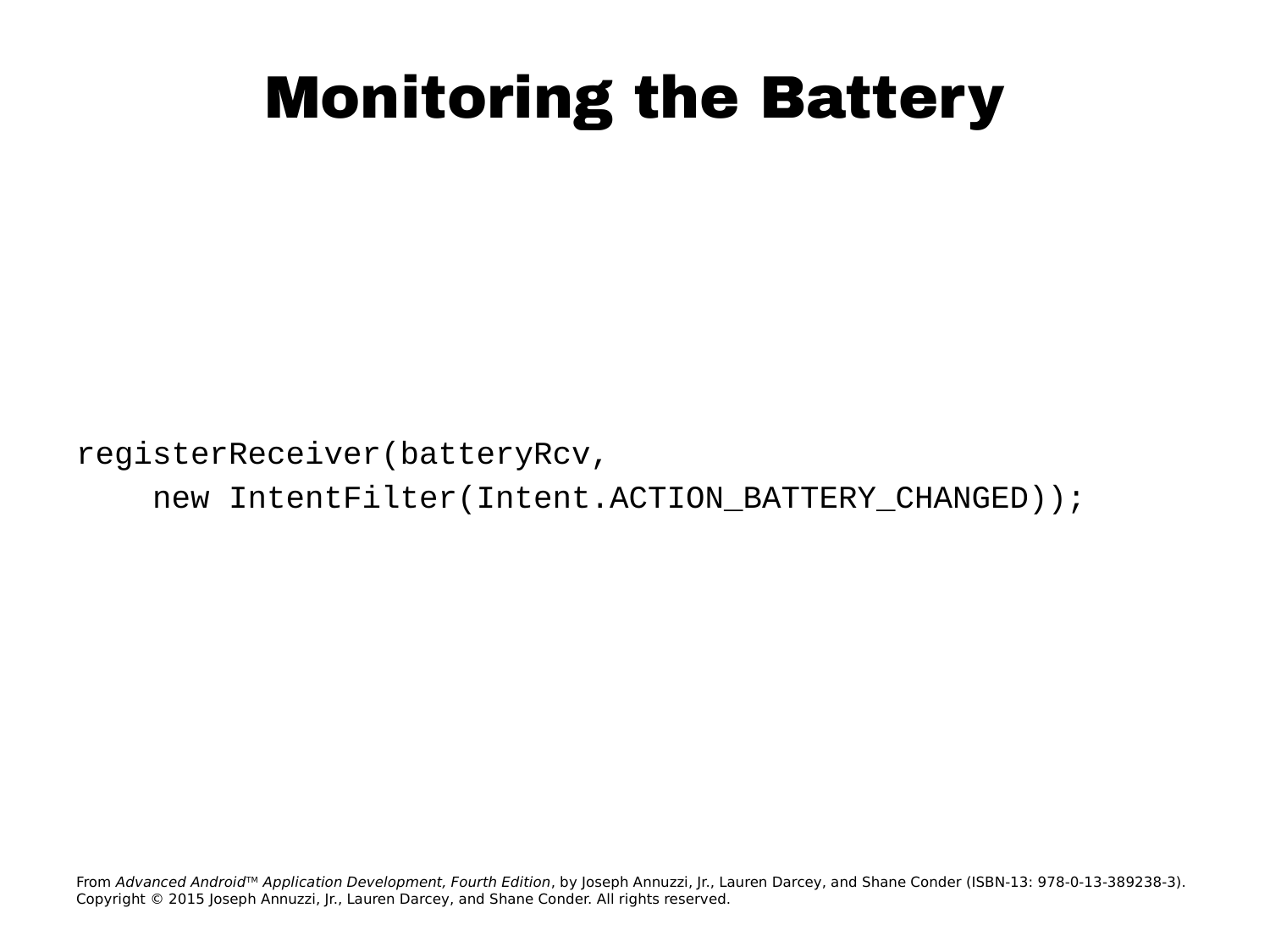

# Monitoring the Battery

registerReceiver(batteryRcv,
    new IntentFilter(Intent.ACTION_BATTERY_CHANGED));
From Advanced AndroidTM Application Development, Fourth Edition, by Joseph Annuzzi, Jr., Lauren Darcey, and Shane Conder (ISBN-13: 978-0-13-389238-3). Copyright © 2015 Joseph Annuzzi, Jr., Lauren Darcey, and Shane Conder. All rights reserved.